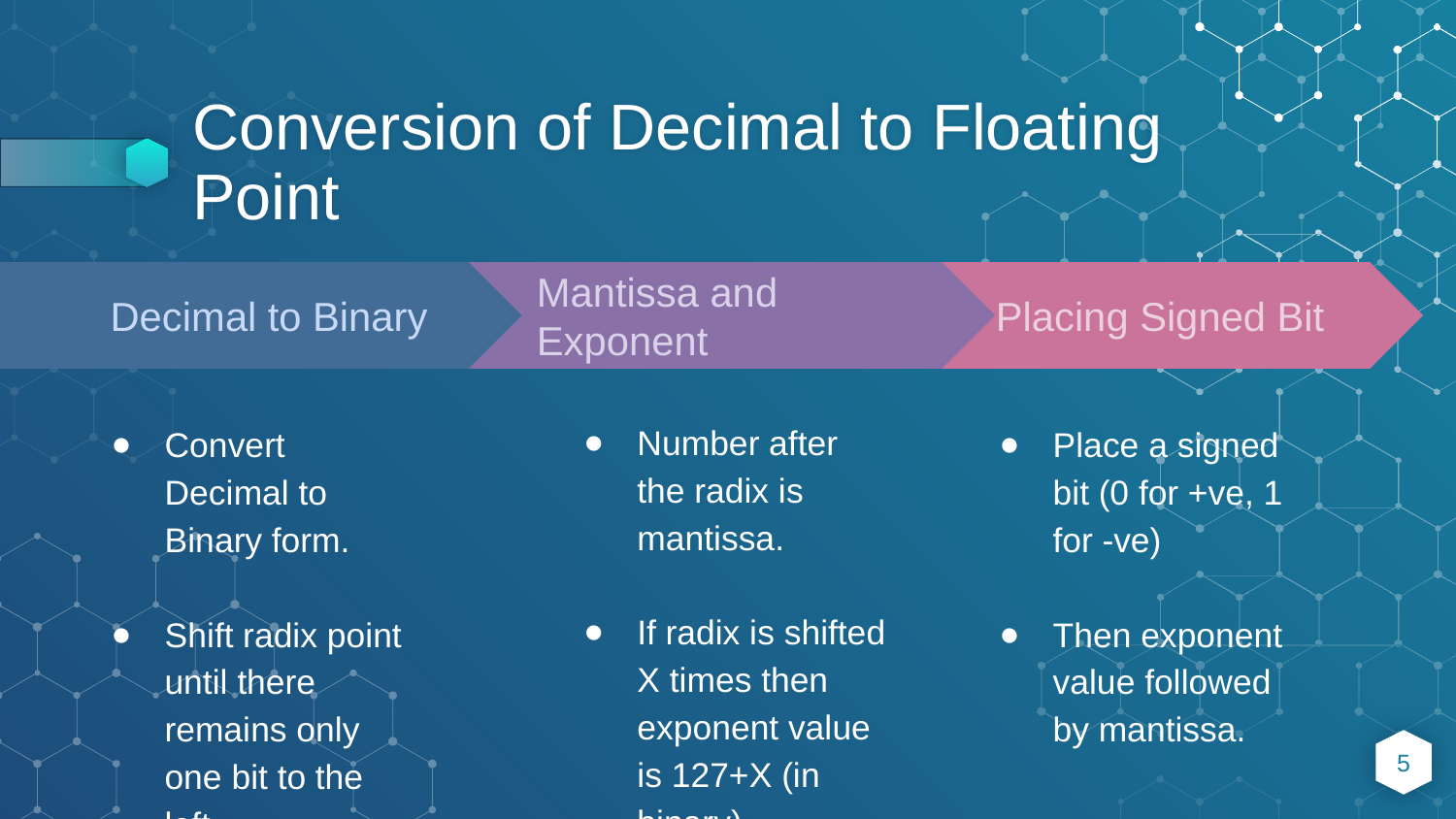

# Conversion of Decimal to Floating Point
Mantissa and Exponent
Number after the radix is mantissa.

If radix is shifted X times then exponent value is 127+X (in binary)
Placing Signed Bit
Place a signed bit (0 for +ve, 1 for -ve)

Then exponent value followed by mantissa.
Decimal to Binary
Convert Decimal to Binary form.

Shift radix point until there remains only one bit to the left.
5